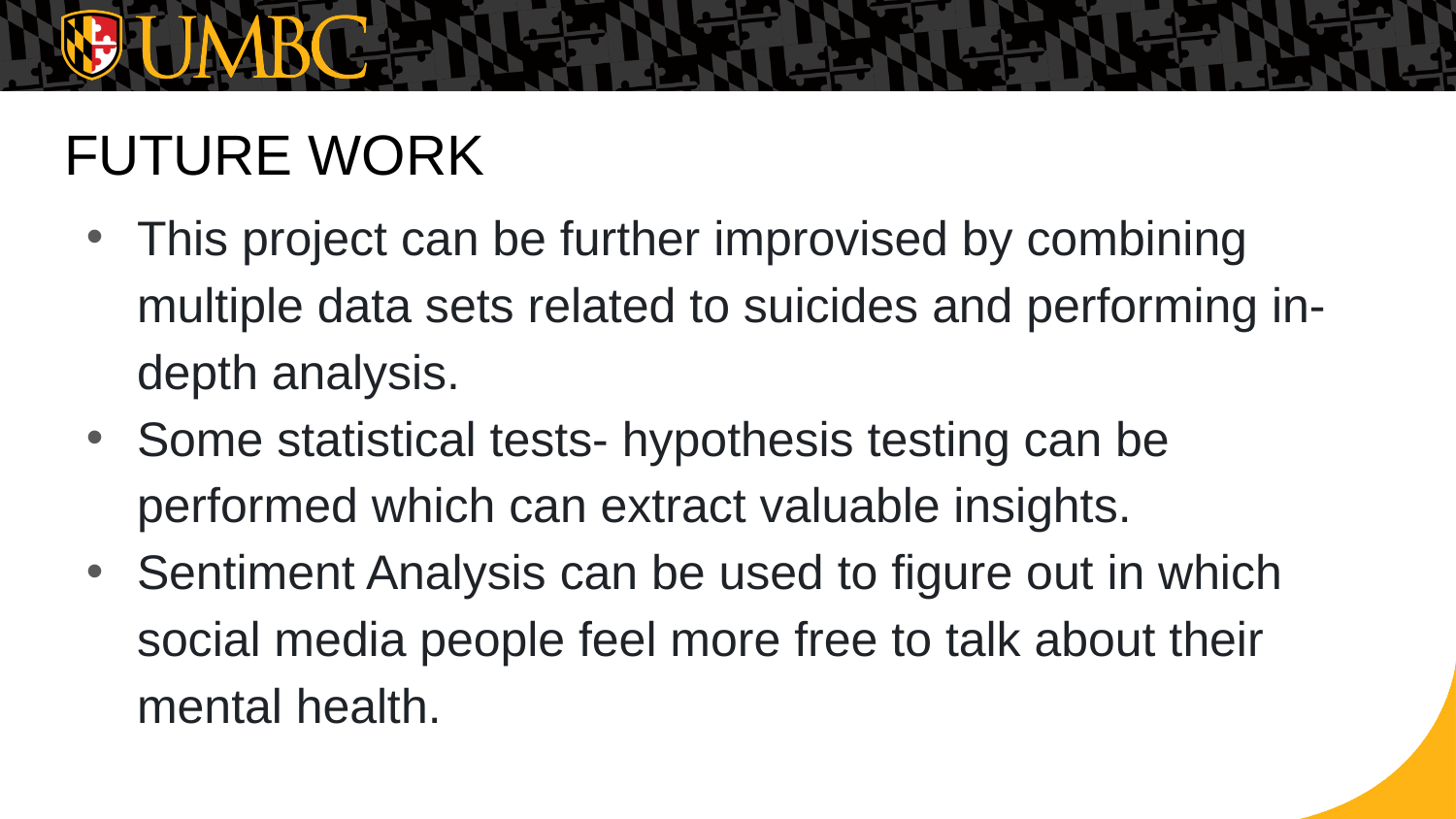

# FUTURE WORK
This project can be further improvised by combining multiple data sets related to suicides and performing in-depth analysis.
Some statistical tests- hypothesis testing can be performed which can extract valuable insights.
Sentiment Analysis can be used to figure out in which social media people feel more free to talk about their mental health.